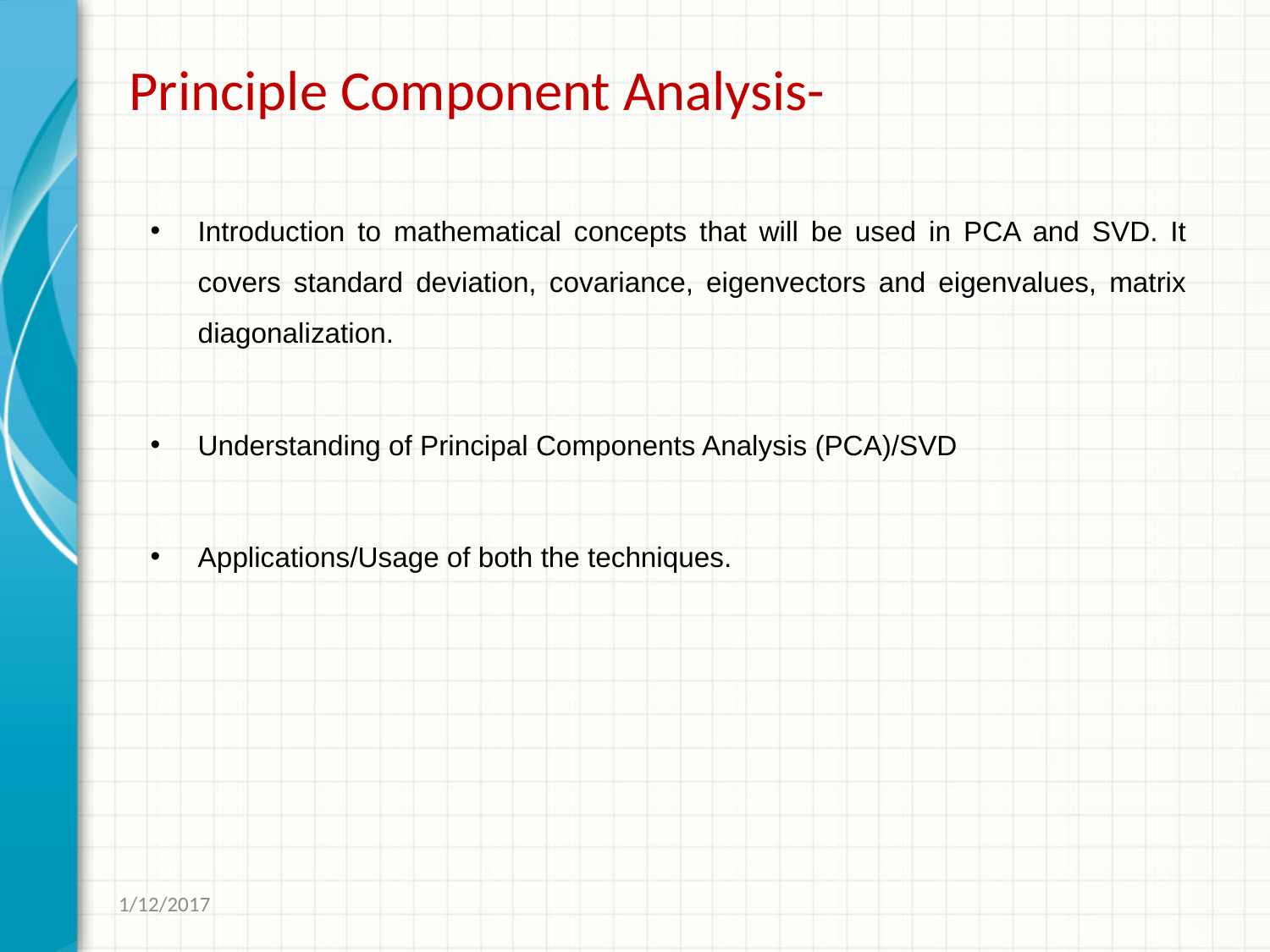

# Principle Component Analysis-
Introduction to mathematical concepts that will be used in PCA and SVD. It covers standard deviation, covariance, eigenvectors and eigenvalues, matrix diagonalization.

Understanding of Principal Components Analysis (PCA)/SVD

Applications/Usage of both the techniques.

1/12/2017